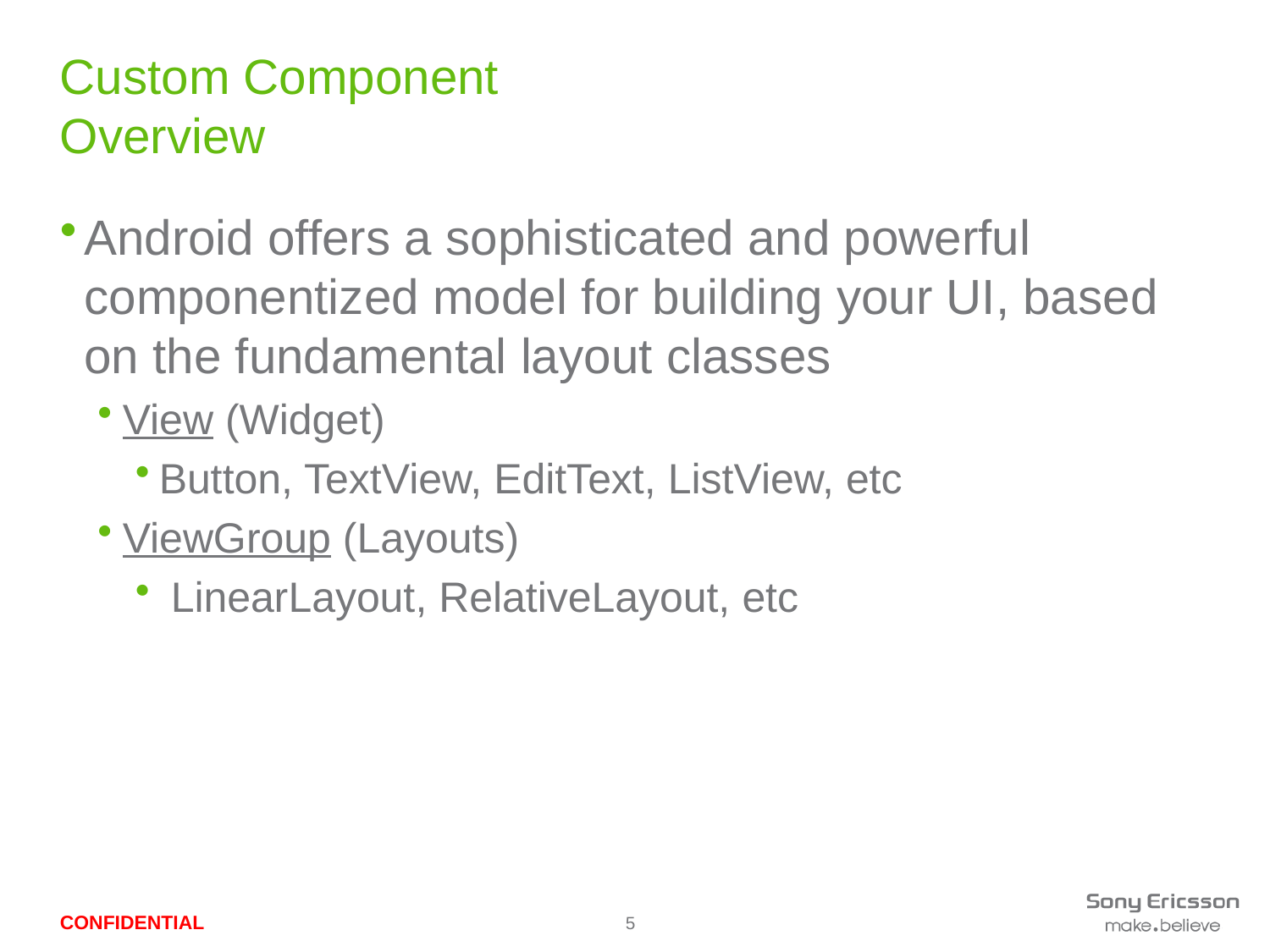

# Custom Component Overview
Android offers a sophisticated and powerful componentized model for building your UI, based on the fundamental layout classes
View (Widget)
Button, TextView, EditText, ListView, etc
ViewGroup (Layouts)
 LinearLayout, RelativeLayout, etc